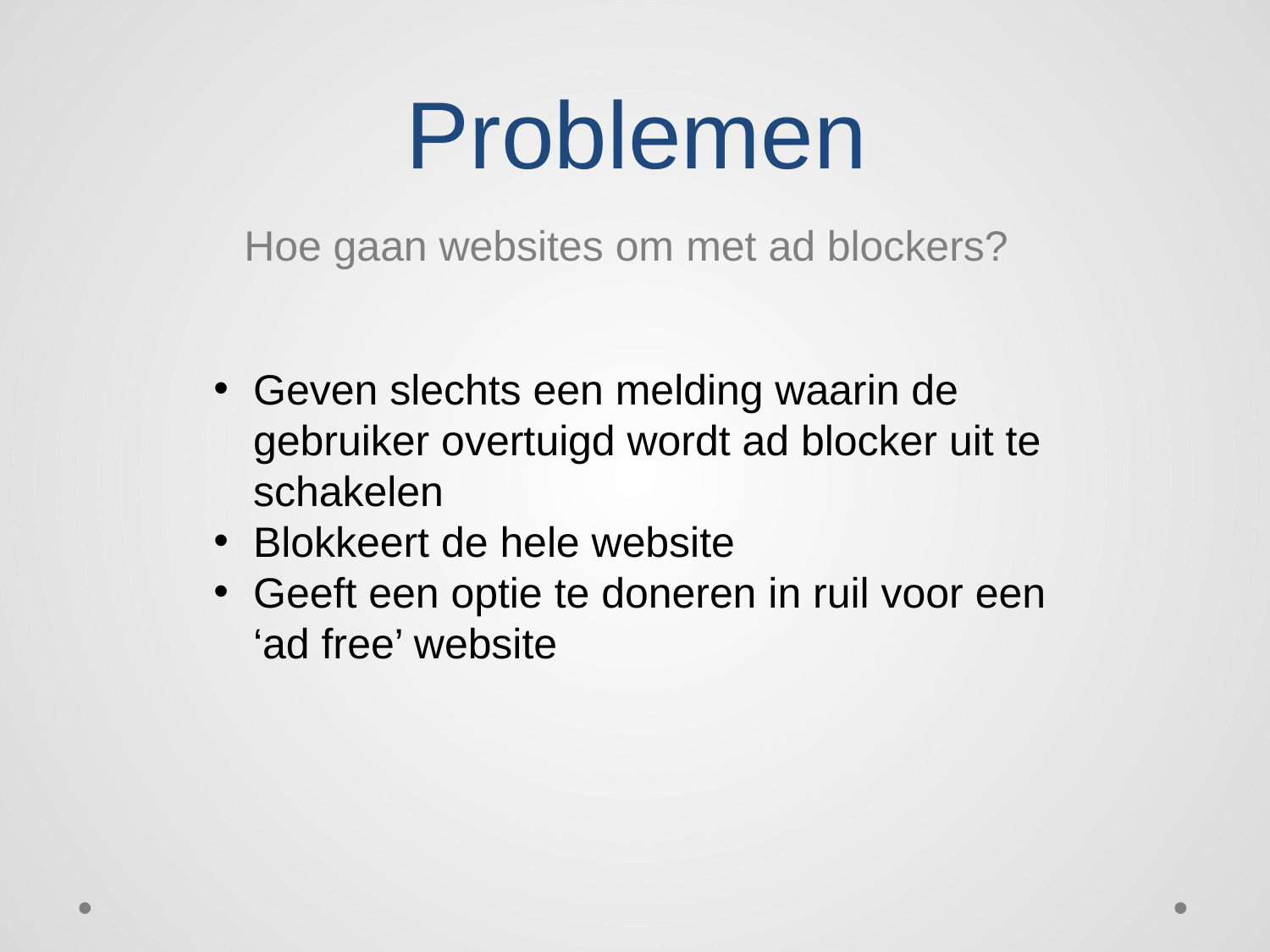

# Problemen
Hoe gaan websites om met ad blockers?
Geven slechts een melding waarin de gebruiker overtuigd wordt ad blocker uit te schakelen
Blokkeert de hele website
Geeft een optie te doneren in ruil voor een ‘ad free’ website